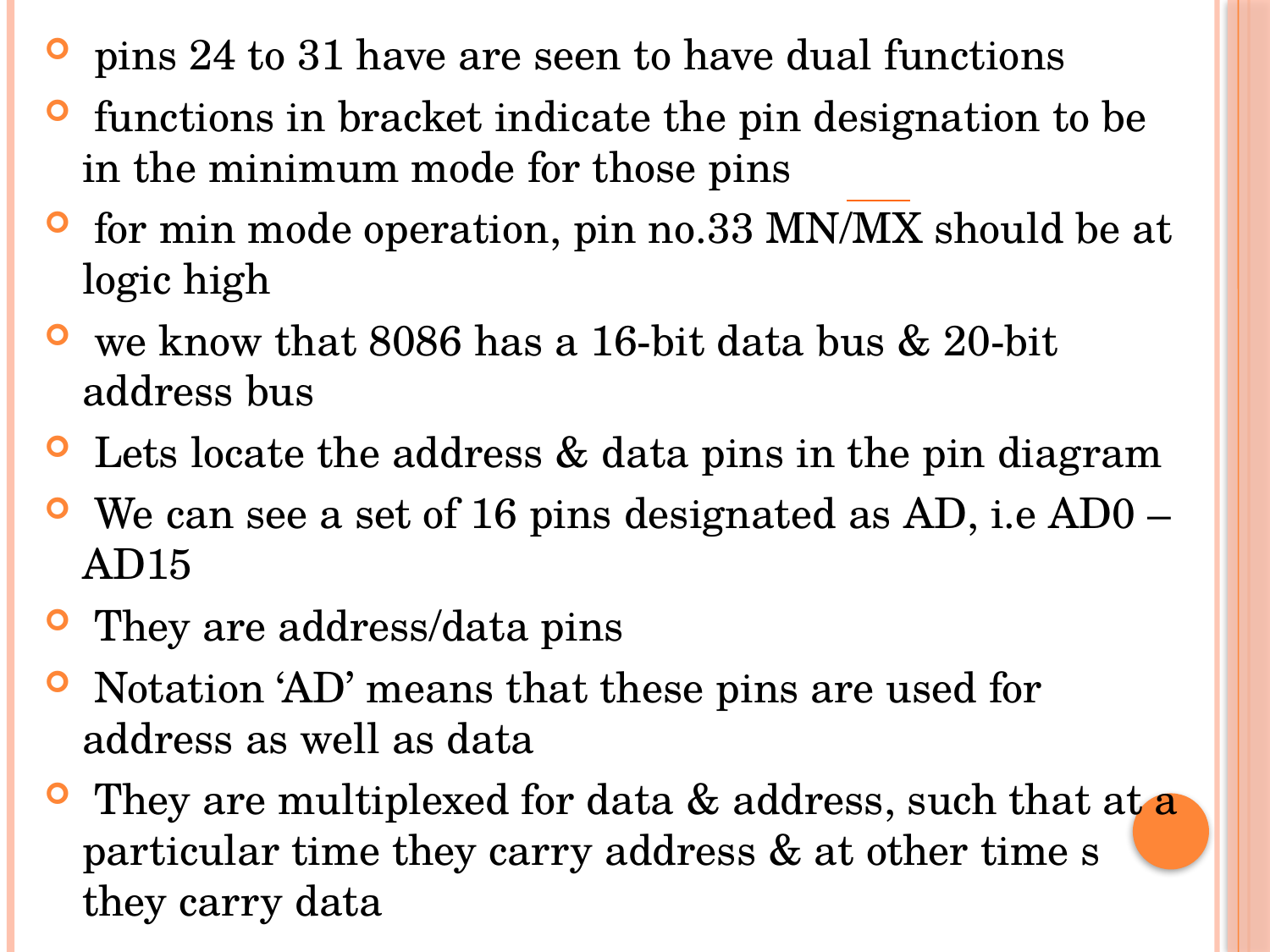

pins 24 to 31 have are seen to have dual functions
 functions in bracket indicate the pin designation to be in the minimum mode for those pins
 for min mode operation, pin no.33 MN/MX should be at logic high
 we know that 8086 has a 16-bit data bus & 20-bit address bus
 Lets locate the address & data pins in the pin diagram
 We can see a set of 16 pins designated as AD, i.e AD0 – AD15
 They are address/data pins
 Notation ‘AD’ means that these pins are used for address as well as data
 They are multiplexed for data & address, such that at a particular time they carry address & at other time s they carry data